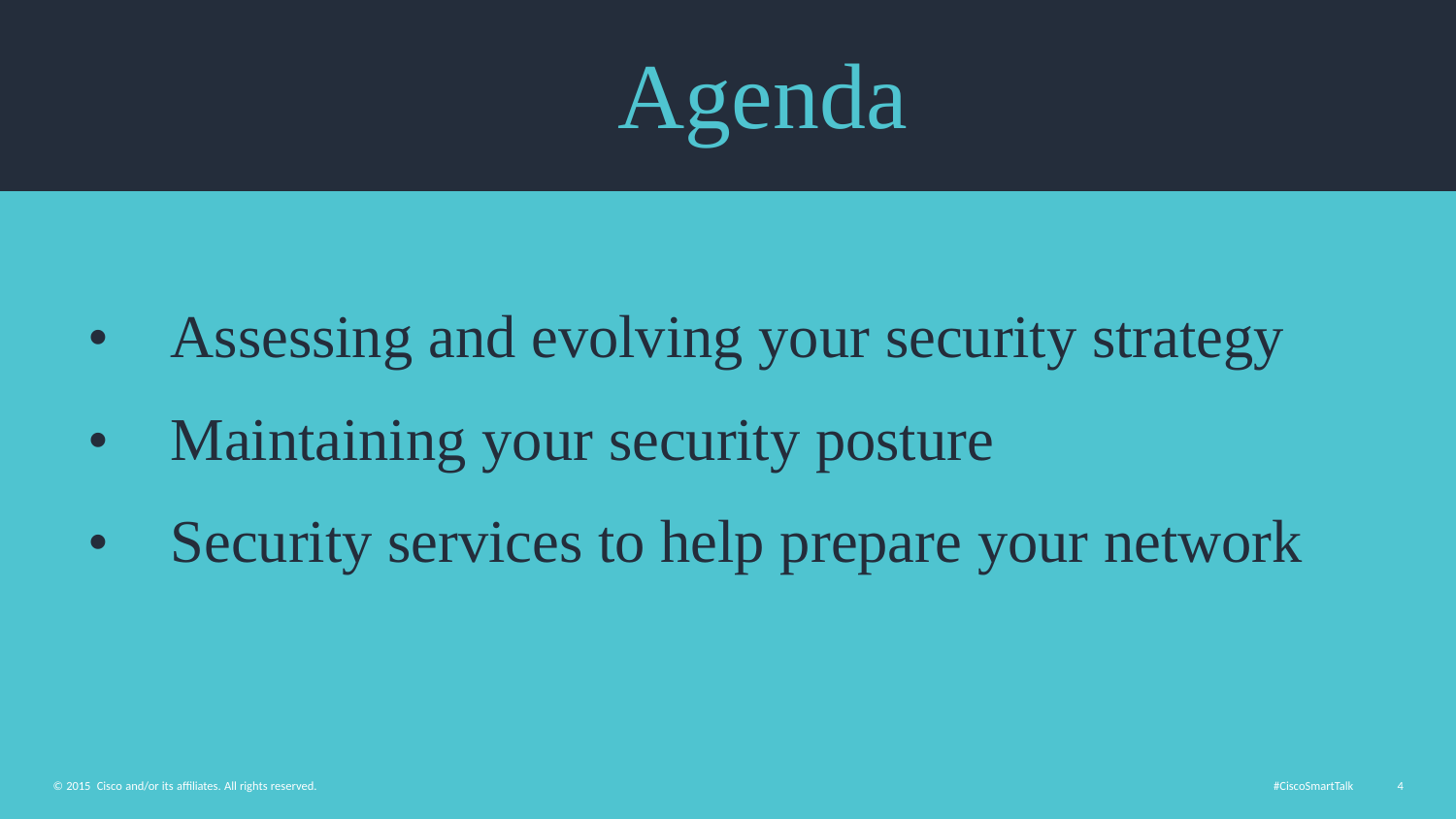

Agenda

•    Assessing and evolving your security strategy

•    Maintaining your security posture

•    Security services to help prepare your network
© 2015  Cisco and/or its affiliates. All rights reserved.
#CiscoSmartTalk
4